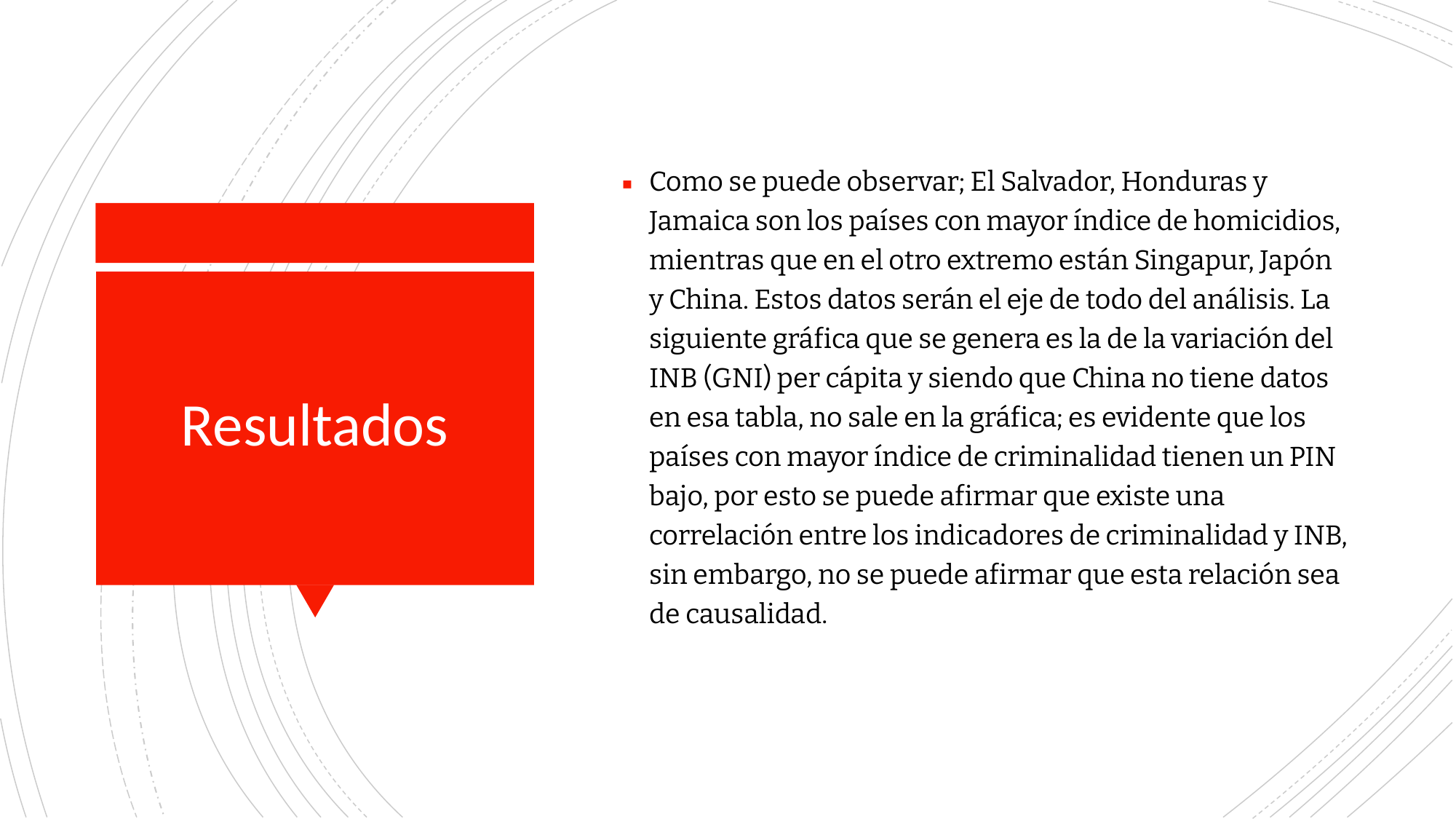

Como se puede observar; El Salvador, Honduras y Jamaica son los países con mayor índice de homicidios, mientras que en el otro extremo están Singapur, Japón y China. Estos datos serán el eje de todo del análisis. La siguiente gráfica que se genera es la de la variación del INB (GNI) per cápita y siendo que China no tiene datos en esa tabla, no sale en la gráfica; es evidente que los países con mayor índice de criminalidad tienen un PIN bajo, por esto se puede afirmar que existe una correlación entre los indicadores de criminalidad y INB, sin embargo, no se puede afirmar que esta relación sea de causalidad.
# Resultados